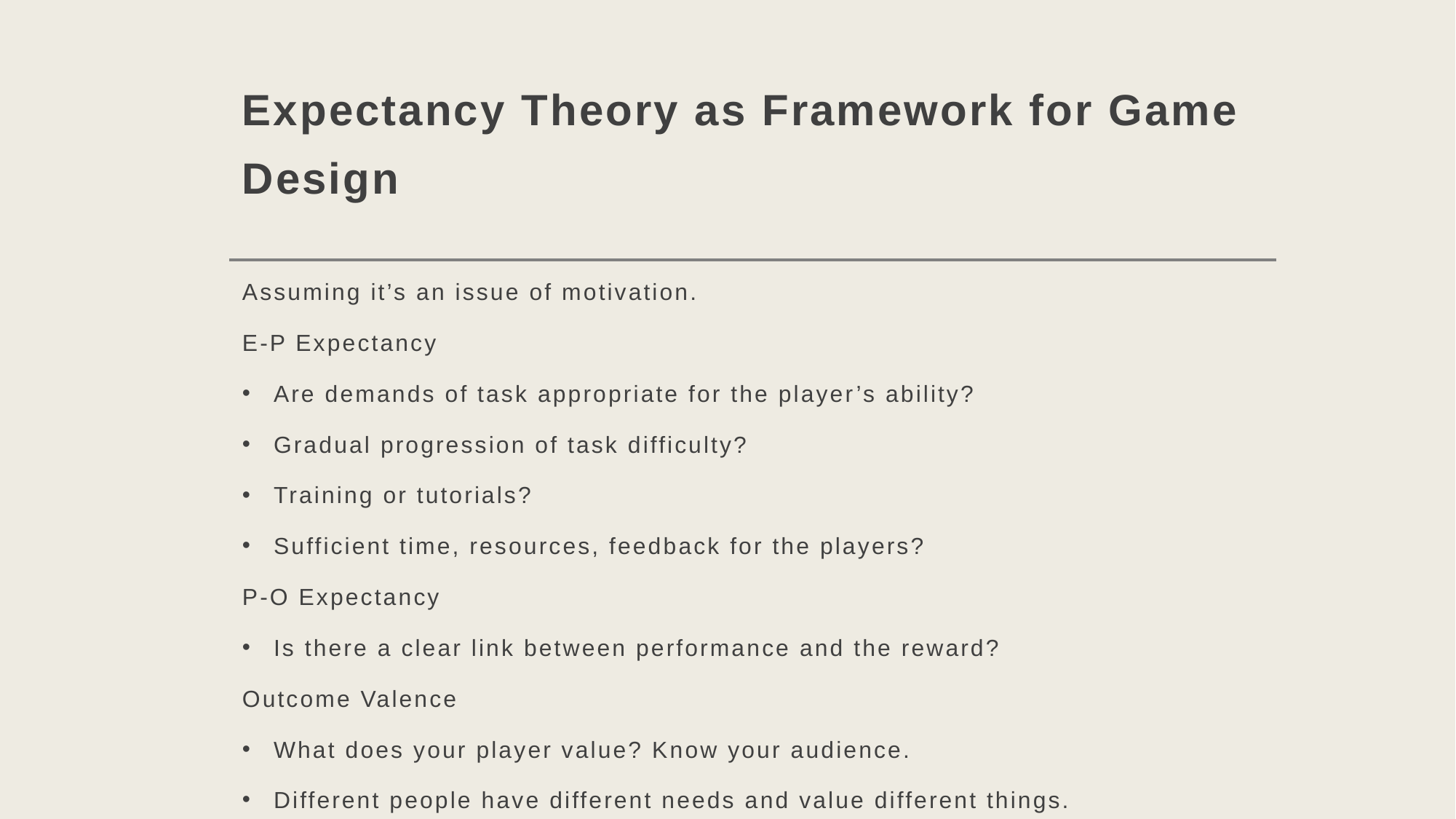

# Expectancy Theory as Framework for Game Design
Assuming it’s an issue of motivation.
E-P Expectancy
Are demands of task appropriate for the player’s ability?
Gradual progression of task difficulty?
Training or tutorials?
Sufficient time, resources, feedback for the players?
P-O Expectancy
Is there a clear link between performance and the reward?
Outcome Valence
What does your player value? Know your audience.
Different people have different needs and value different things.